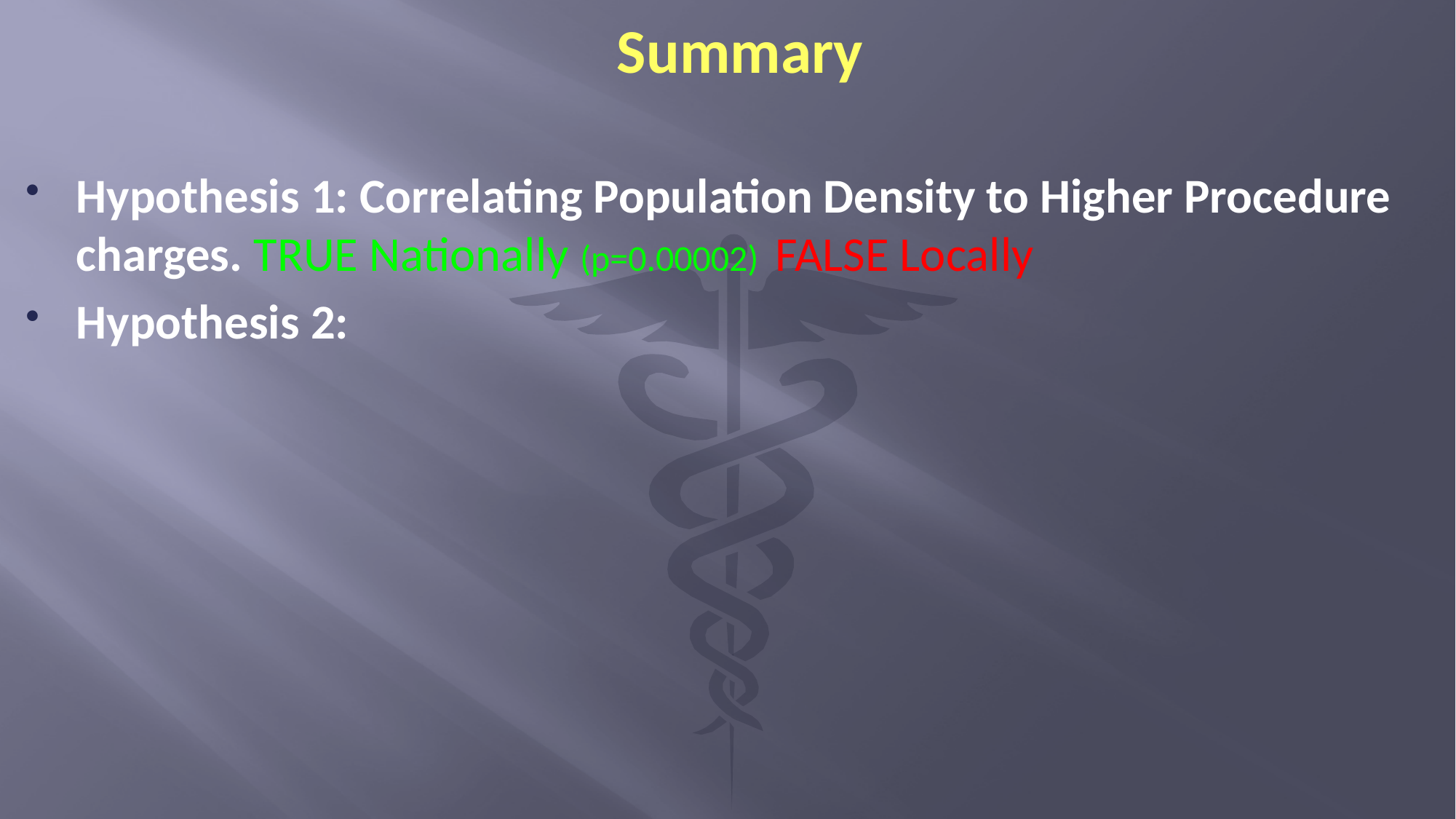

# Summary
Hypothesis 1: Correlating Population Density to Higher Procedure charges. TRUE Nationally (p=0.00002)  FALSE Locally
Hypothesis 2: